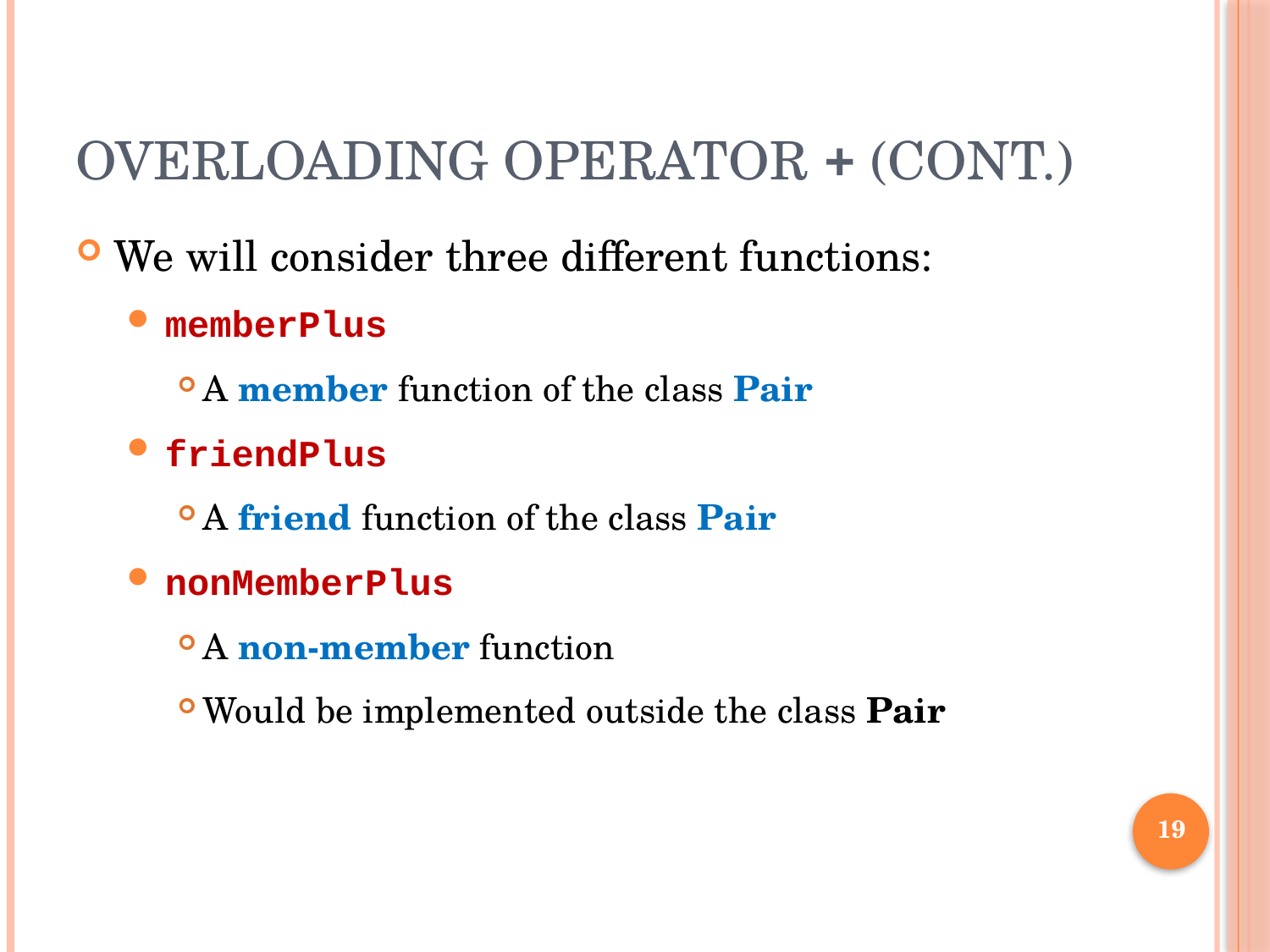

# Overloading Operator + (cont.)
We will consider three different functions:
memberPlus
A member function of the class Pair
friendPlus
A friend function of the class Pair
nonMemberPlus
A non-member function
Would be implemented outside the class Pair
19